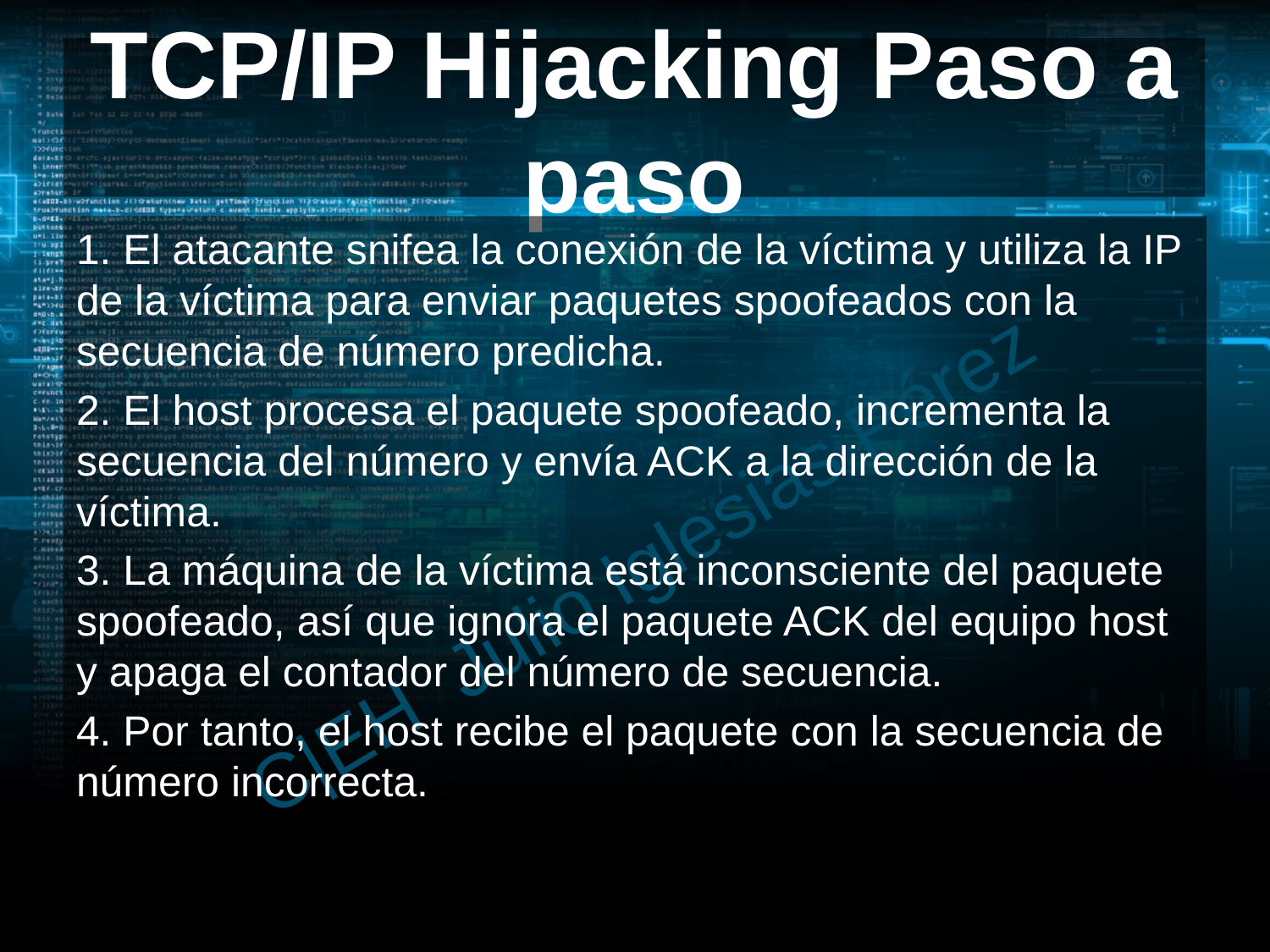

# TCP/IP Hijacking Paso a paso
1. El atacante snifea la conexión de la víctima y utiliza la IP de la víctima para enviar paquetes spoofeados con la secuencia de número predicha.
2. El host procesa el paquete spoofeado, incrementa la secuencia del número y envía ACK a la dirección de la víctima.
3. La máquina de la víctima está inconsciente del paquete spoofeado, así que ignora el paquete ACK del equipo host y apaga el contador del número de secuencia.
4. Por tanto, el host recibe el paquete con la secuencia de número incorrecta.
C|EH  Julio Iglesias Pérez